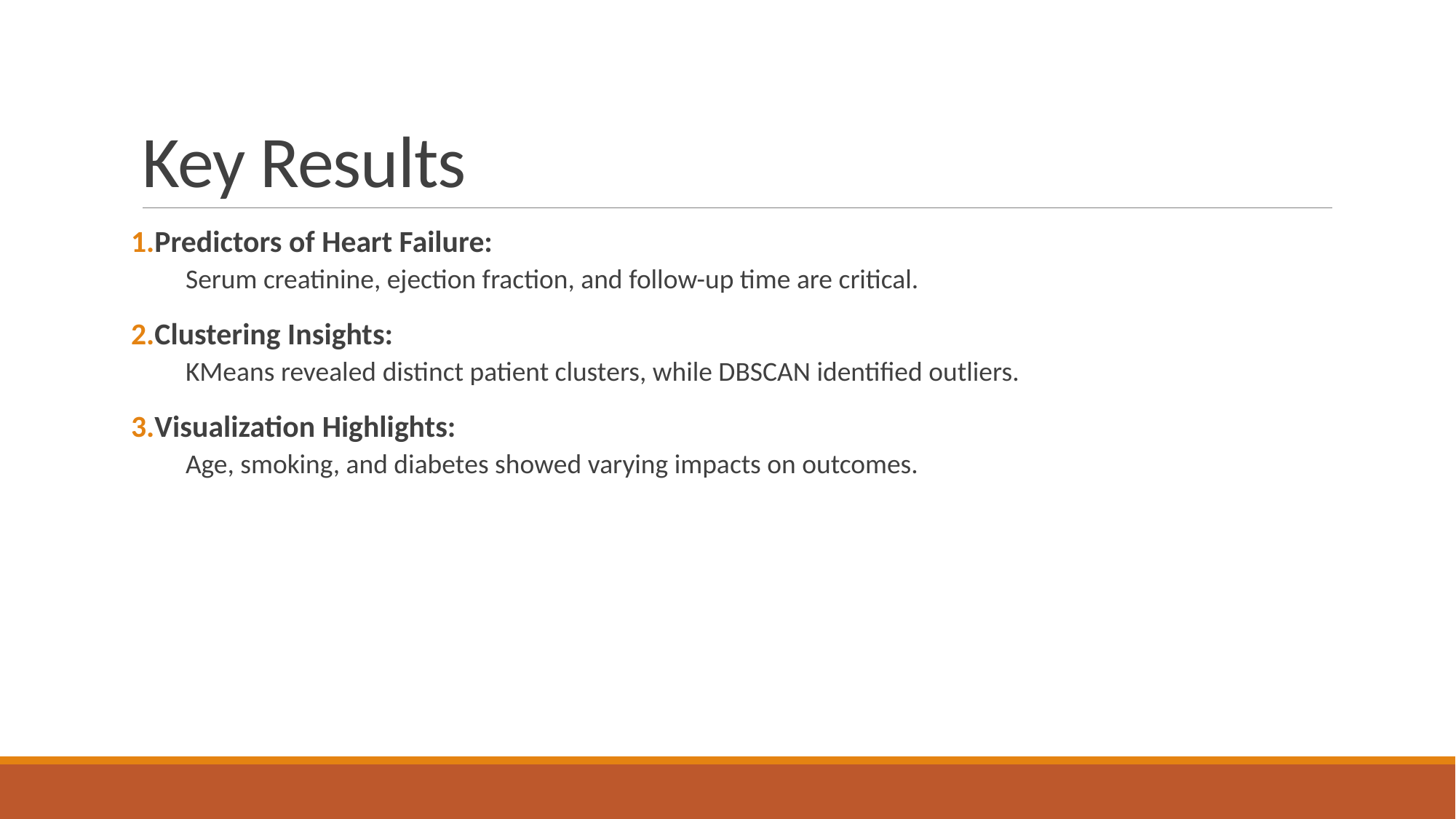

# Key Results
Predictors of Heart Failure:
Serum creatinine, ejection fraction, and follow-up time are critical.
Clustering Insights:
KMeans revealed distinct patient clusters, while DBSCAN identified outliers.
Visualization Highlights:
Age, smoking, and diabetes showed varying impacts on outcomes.